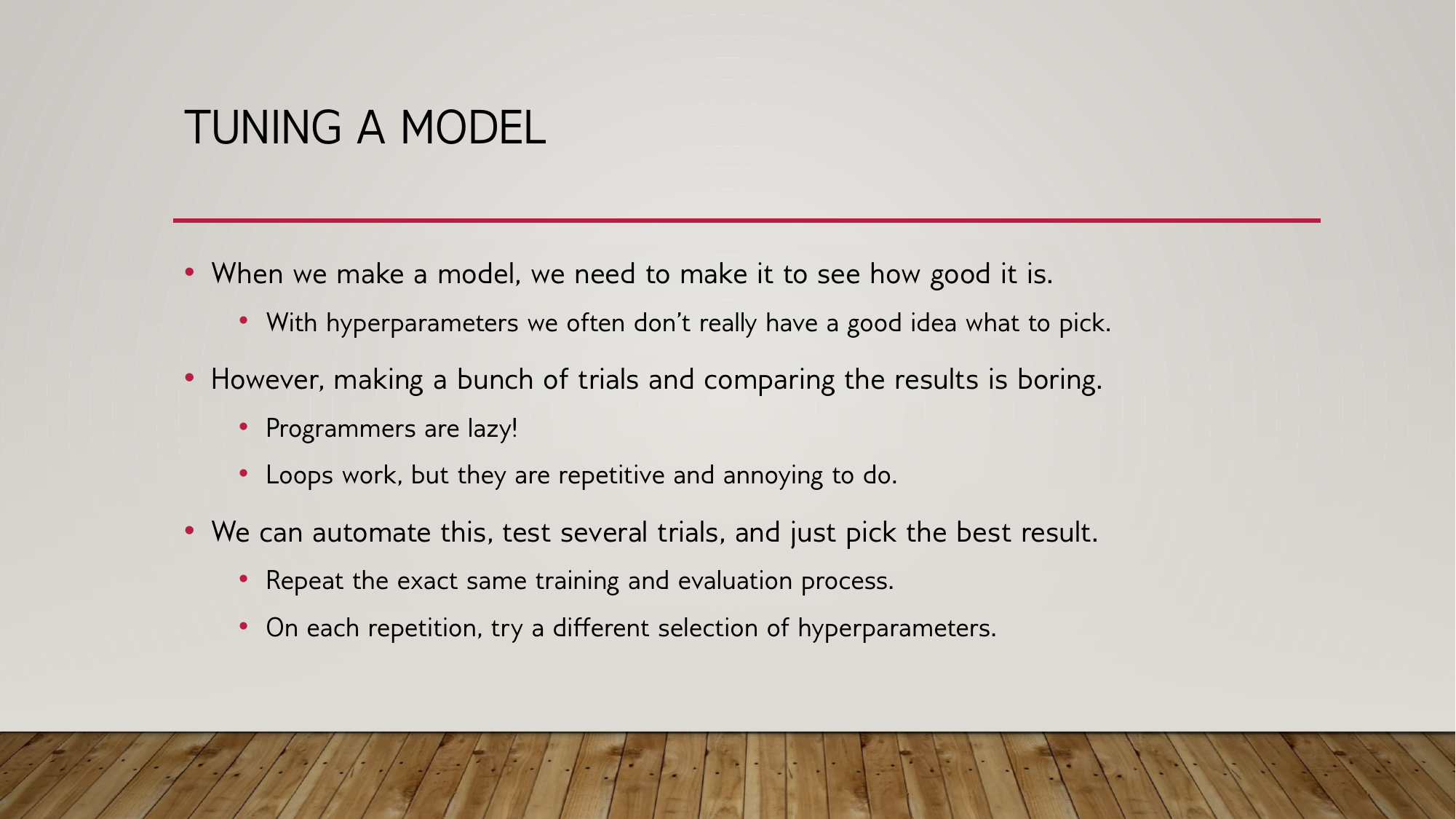

# Tuning a model
When we make a model, we need to make it to see how good it is.
With hyperparameters we often don’t really have a good idea what to pick.
However, making a bunch of trials and comparing the results is boring.
Programmers are lazy!
Loops work, but they are repetitive and annoying to do.
We can automate this, test several trials, and just pick the best result.
Repeat the exact same training and evaluation process.
On each repetition, try a different selection of hyperparameters.